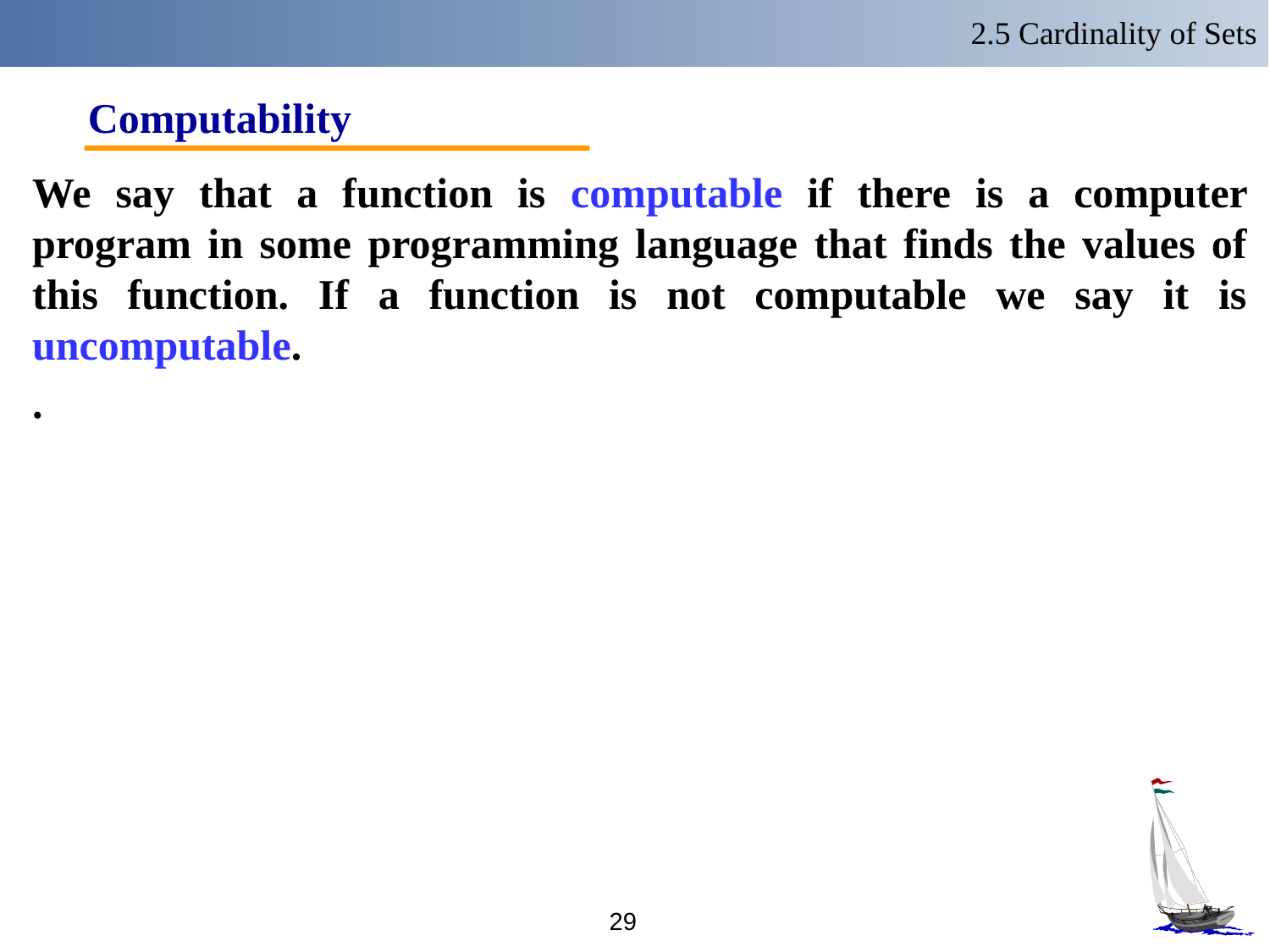

2.5 Cardinality of Sets
Computability

We say that a function is computable if there is a computer program in some programming language that finds the values of this function. If a function is not computable we say it is uncomputable.
.
29